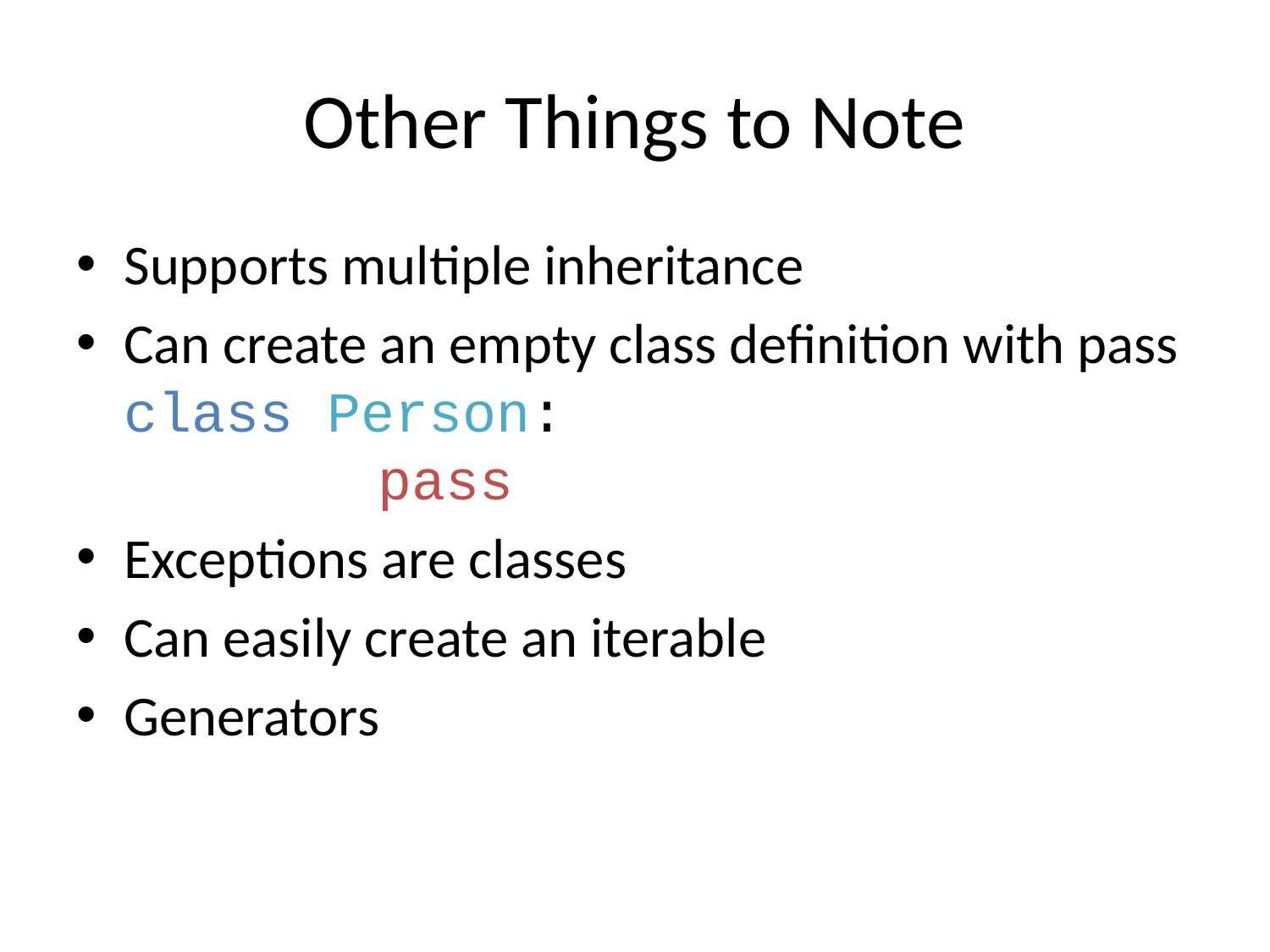

# Other Things to Note
Supports multiple inheritance
Can create an empty class definition with pass
class Person:
		pass
Exceptions are classes
Can easily create an iterable
Generators